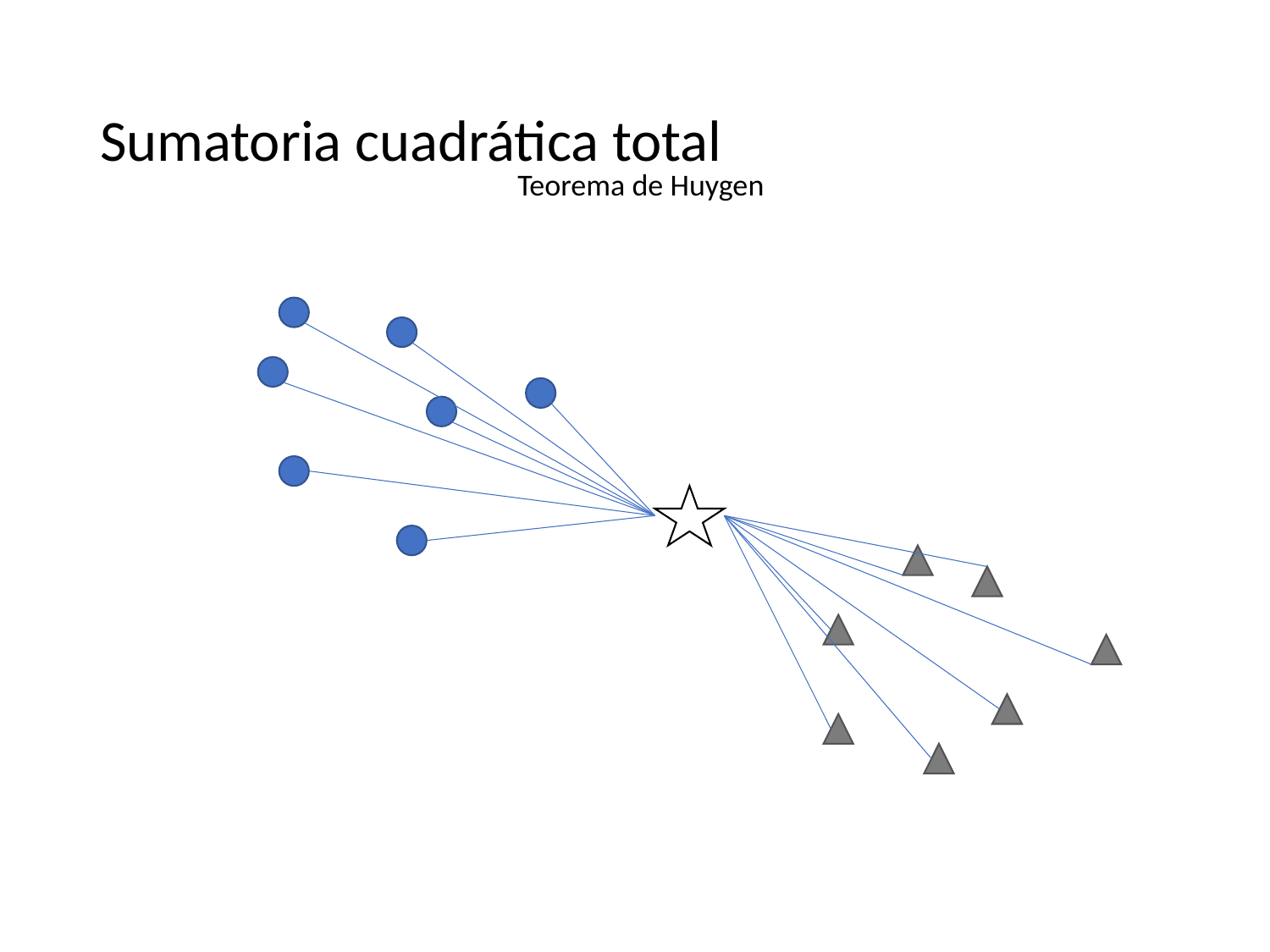

# Sumatoria cuadrática total
Teorema de Huygen